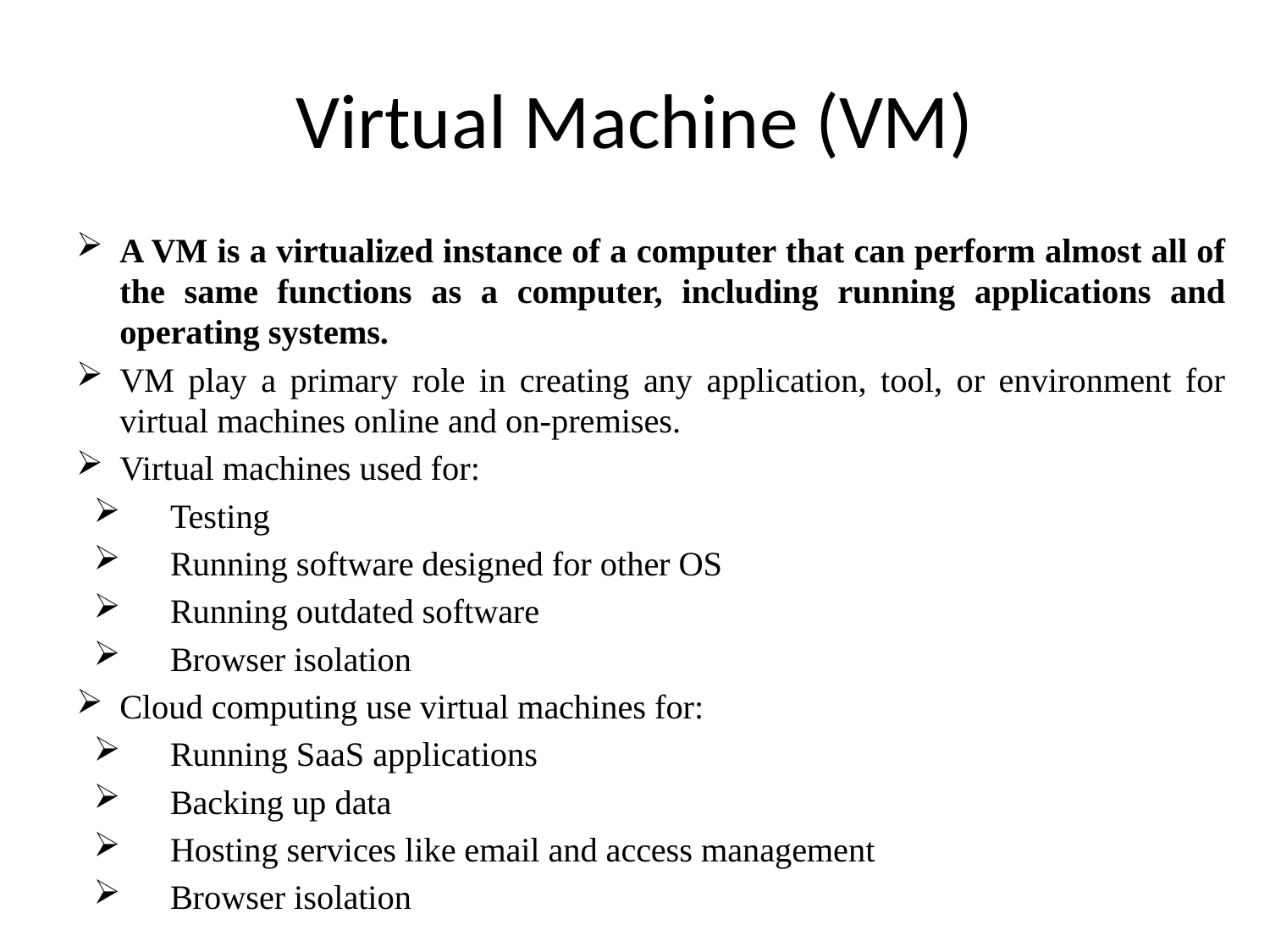

# Virtual Machine (VM)
A VM is a virtualized instance of a computer that can perform almost all of the same functions as a computer, including running applications and operating systems.
VM play a primary role in creating any application, tool, or environment for virtual machines online and on-premises.
Virtual machines used for:
Testing
Running software designed for other OS
Running outdated software
Browser isolation
Cloud computing use virtual machines for:
Running SaaS applications
Backing up data
Hosting services like email and access management
Browser isolation